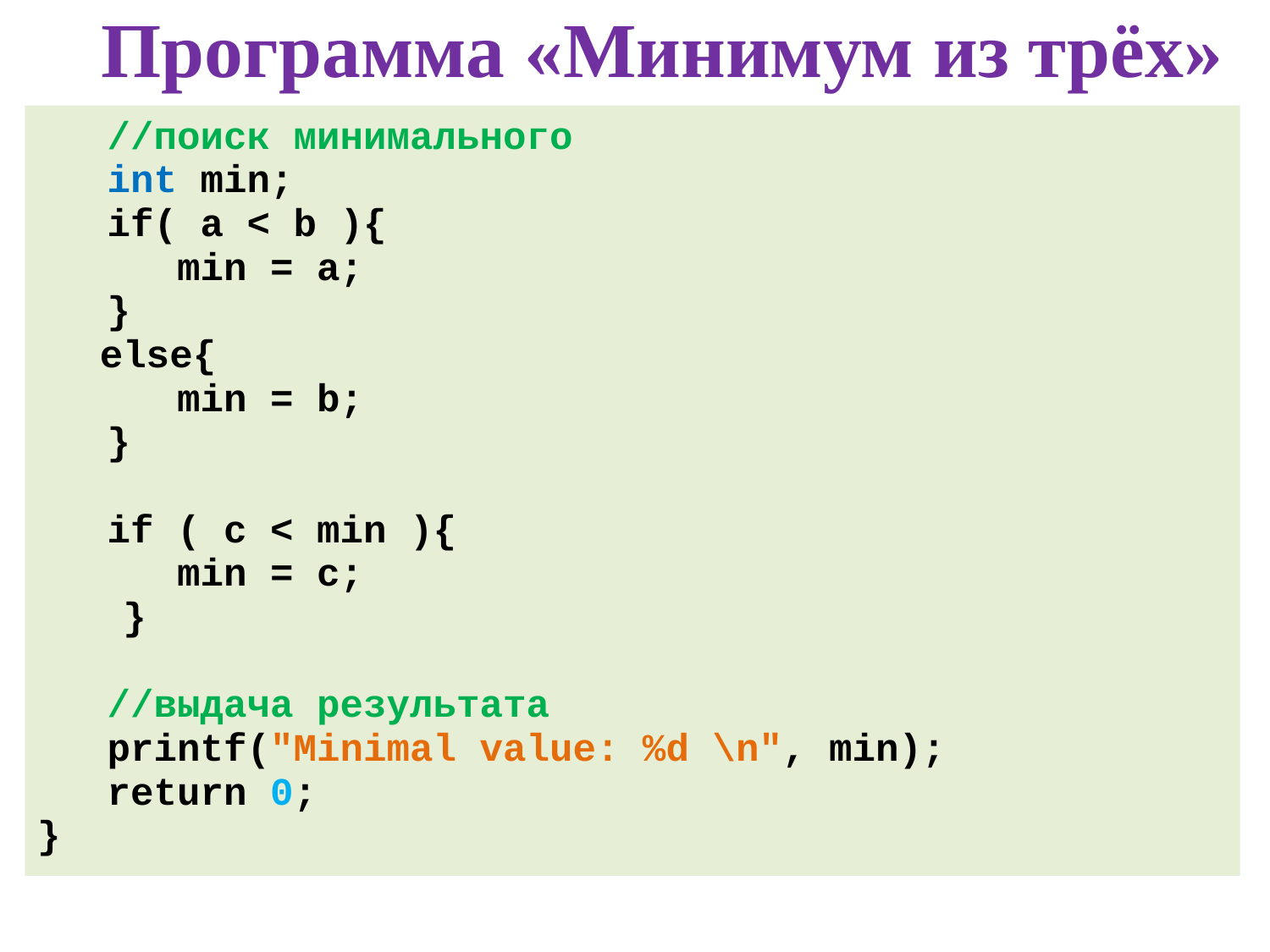

Программа «Минимум из трёх»
   //поиск минимального
   int min;
   if( a < b ){
      min = a;
   }
	else{
      min = b;
   }

   if ( c < min ){
      min = c;
	 }

   //выдача результата
   printf("Minimal value: %d \n", min);
   return 0;
}